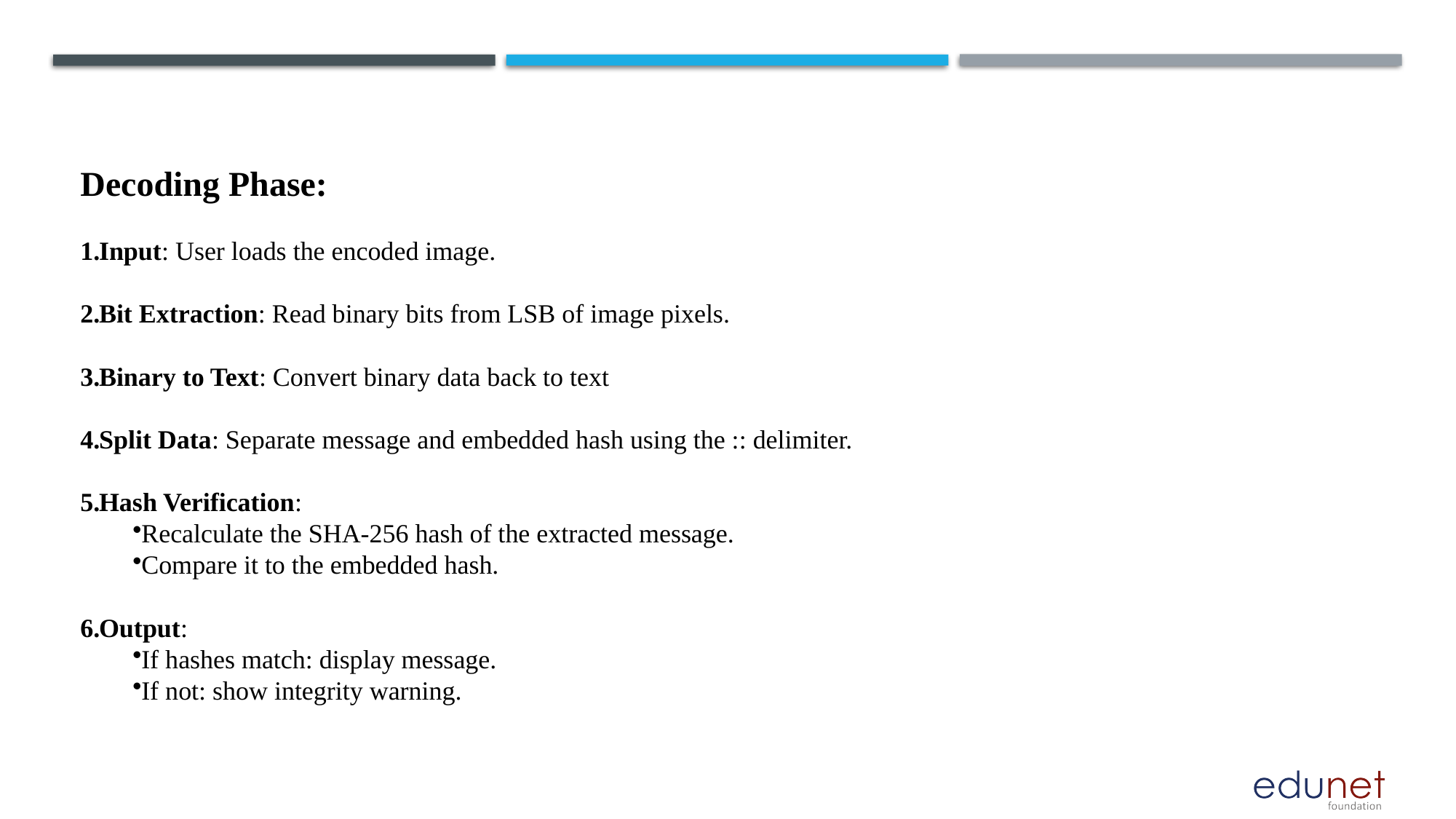

Decoding Phase:

Input: User loads the encoded image.

Bit Extraction: Read binary bits from LSB of image pixels.

Binary to Text: Convert binary data back to text

Split Data: Separate message and embedded hash using the :: delimiter.

Hash Verification:
Recalculate the SHA-256 hash of the extracted message.
Compare it to the embedded hash.

Output:
If hashes match: display message.
If not: show integrity warning.